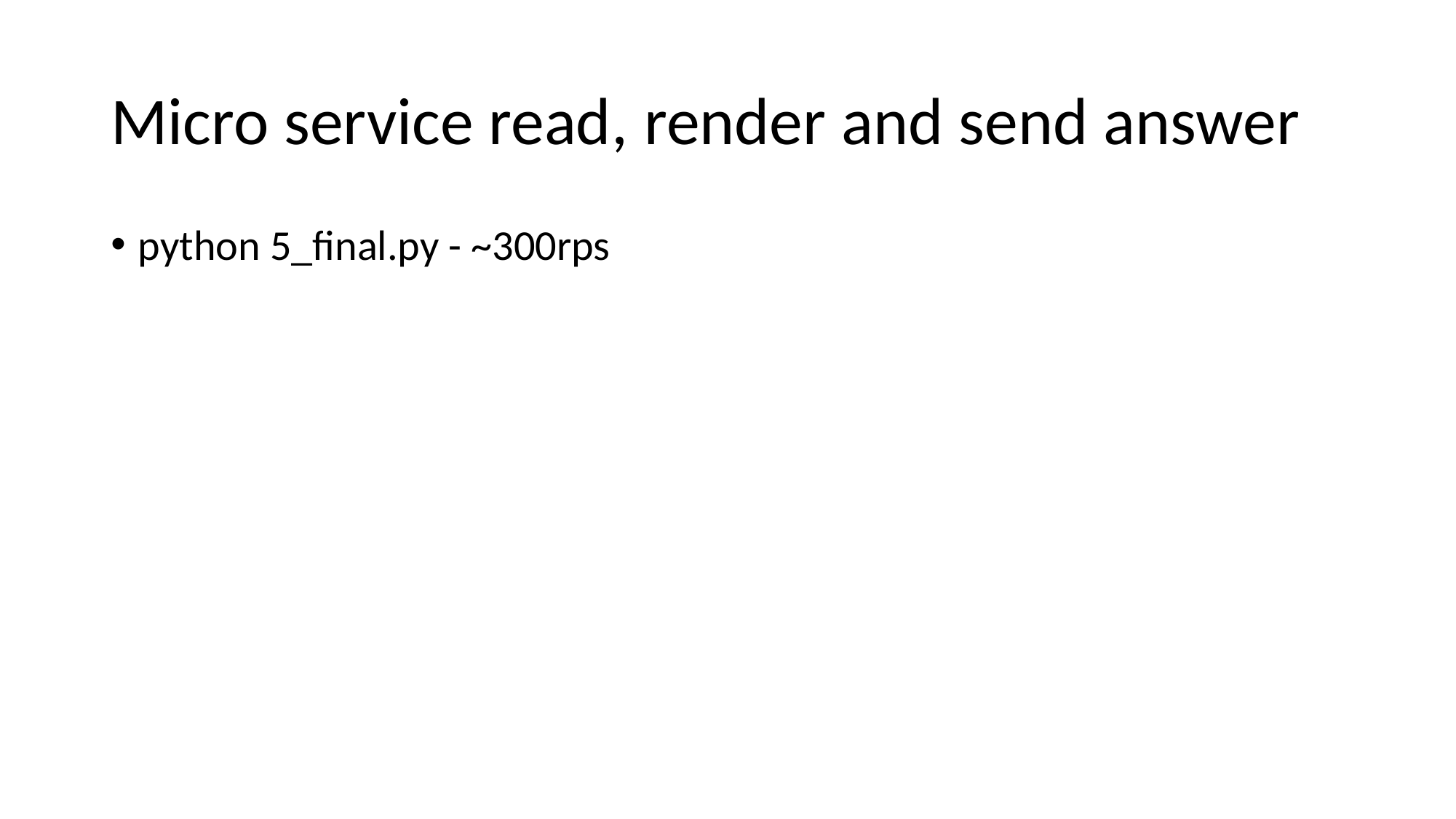

# Micro service read, render and send answer
python 5_final.py - ~300rps